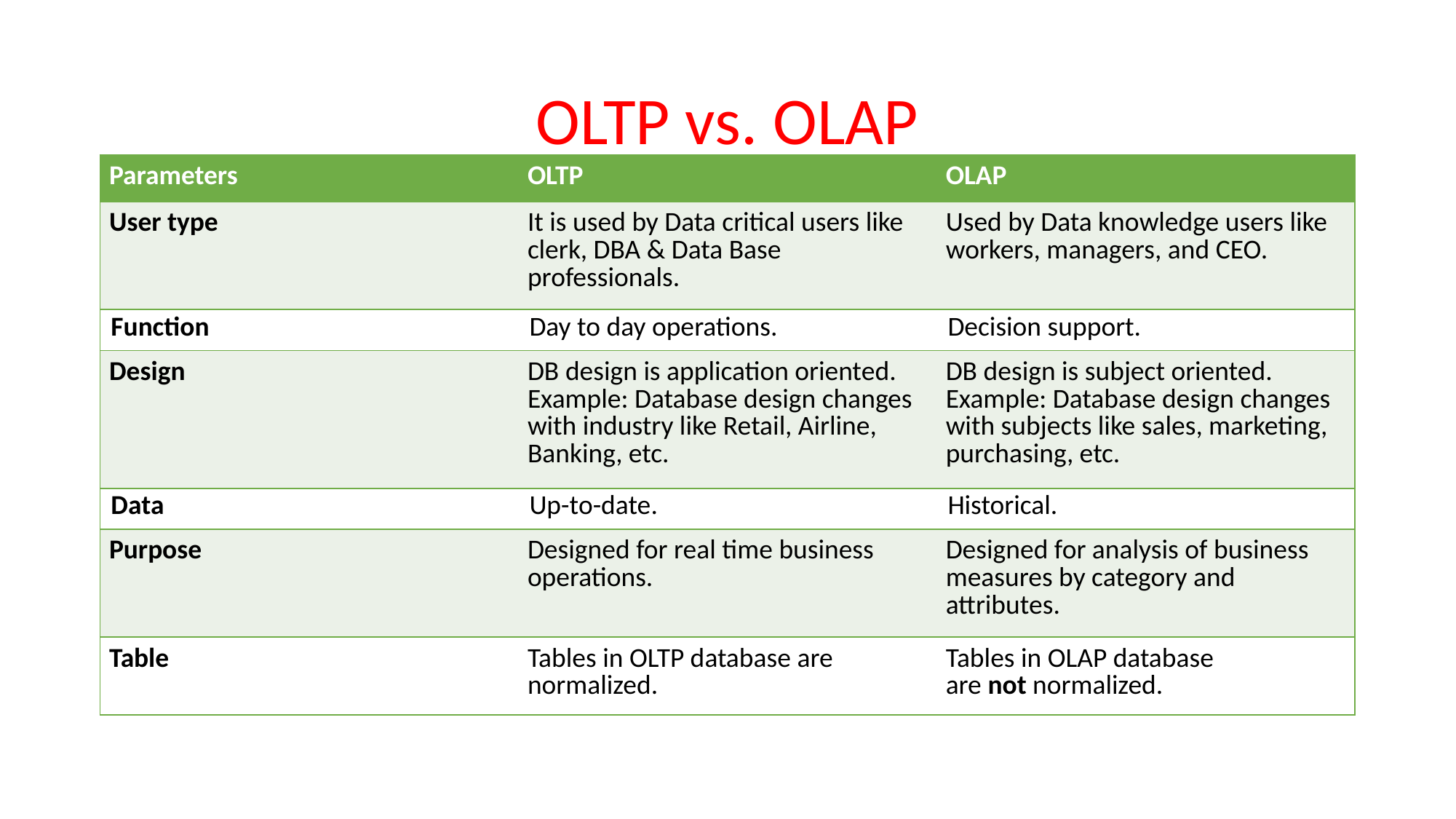

# OLTP vs. OLAP
| Parameters | OLTP | OLAP |
| --- | --- | --- |
| User type | It is used by Data critical users like clerk, DBA & Data Base professionals. | Used by Data knowledge users like workers, managers, and CEO. |
| Function | Day to day operations. | Decision support. |
| Design | DB design is application oriented. Example: Database design changes with industry like Retail, Airline, Banking, etc. | DB design is subject oriented. Example: Database design changes with subjects like sales, marketing, purchasing, etc. |
| Data | Up-to-date. | Historical. |
| Purpose | Designed for real time business operations. | Designed for analysis of business measures by category and attributes. |
| Table | Tables in OLTP database are normalized. | Tables in OLAP database are not normalized. |